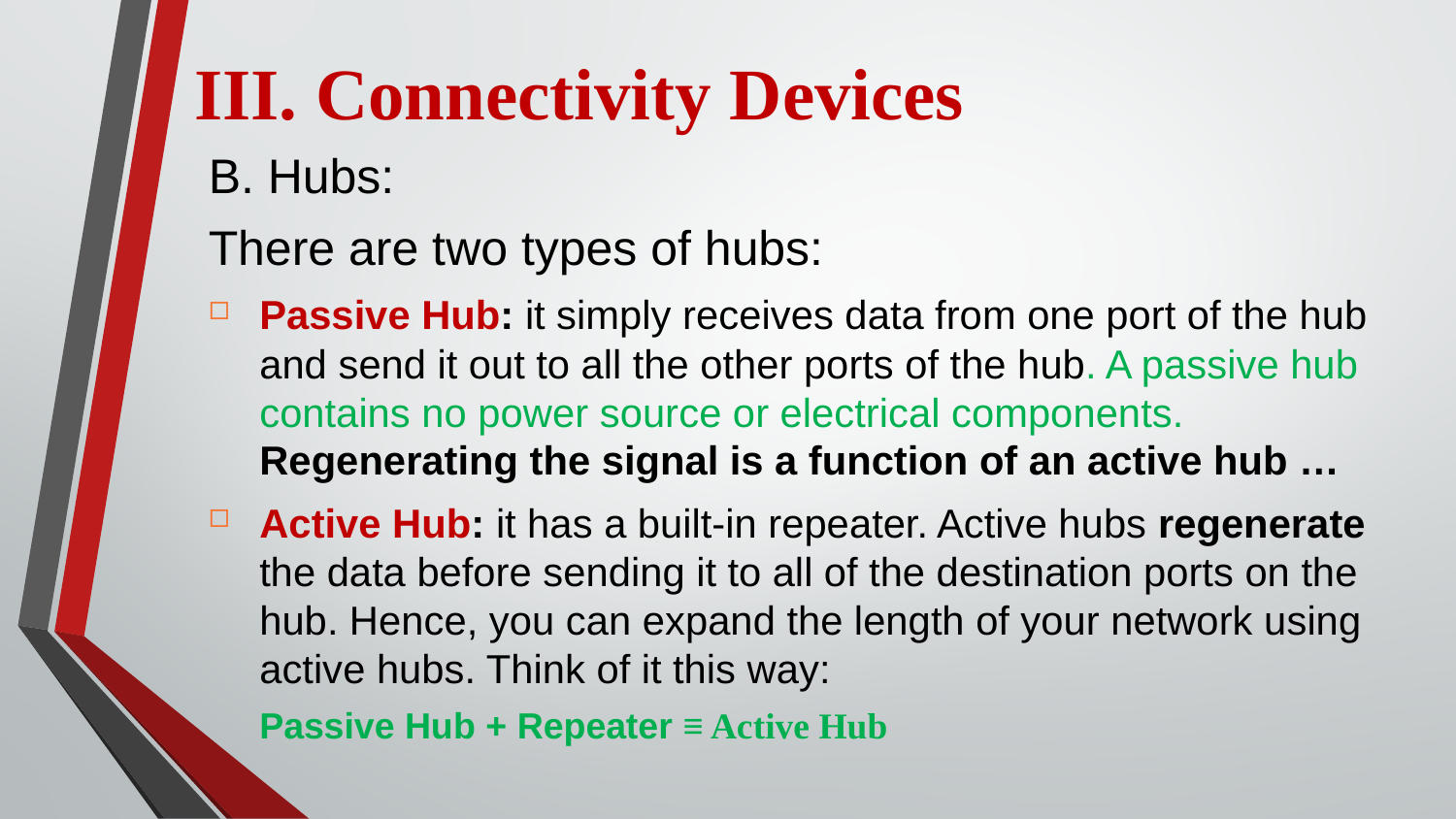

III. Connectivity Devices
B. Hubs:
There are two types of hubs:
Passive Hub: it simply receives data from one port of the hub and send it out to all the other ports of the hub. A passive hub contains no power source or electrical components. Regenerating the signal is a function of an active hub …
Active Hub: it has a built-in repeater. Active hubs regenerate the data before sending it to all of the destination ports on the hub. Hence, you can expand the length of your network using active hubs. Think of it this way:
Passive Hub + Repeater ≡ Active Hub